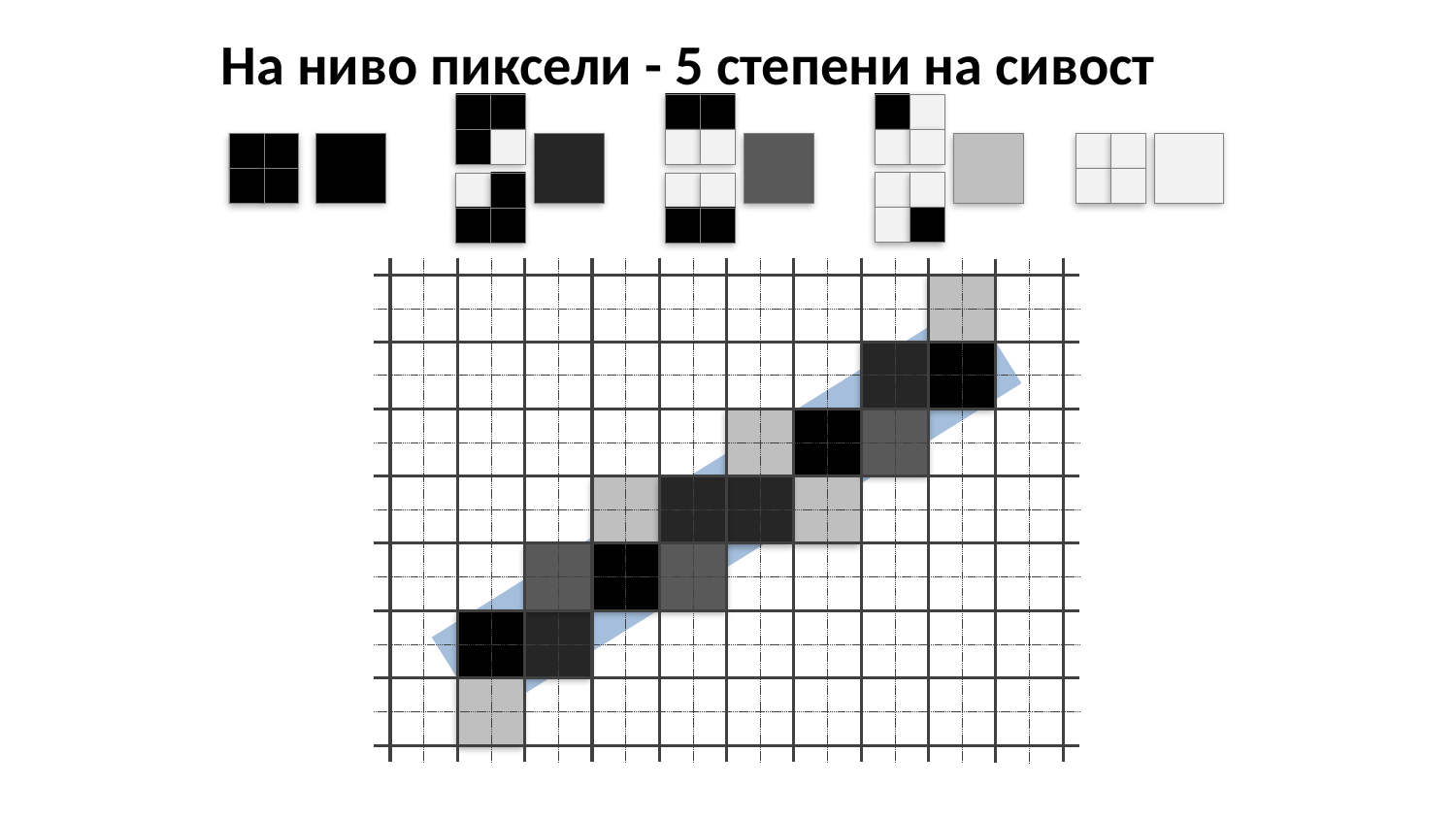

На ниво пиксели - 5 степени на сивост